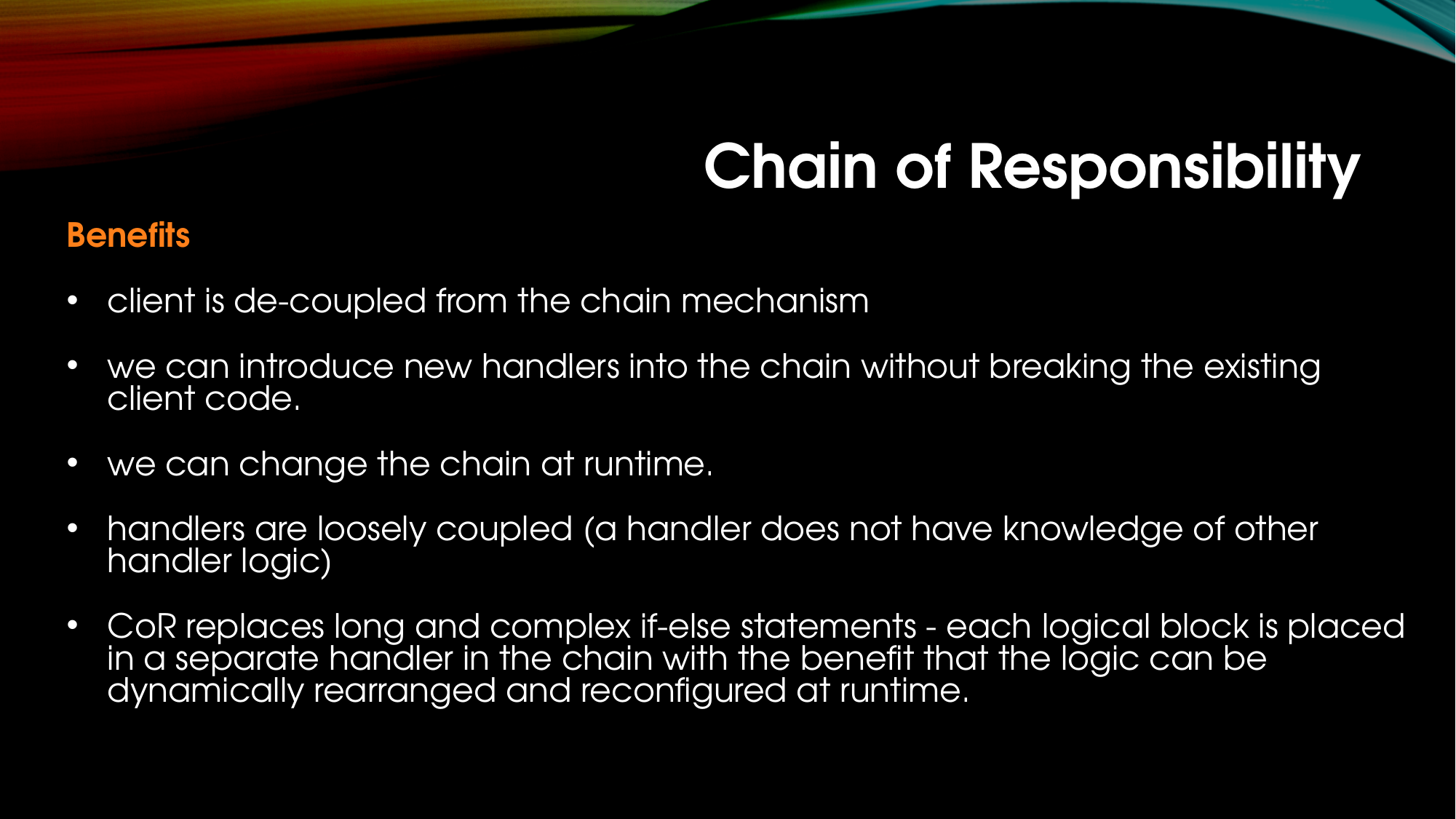

Chain of Responsibility
Benefits
client is de-coupled from the chain mechanism
we can introduce new handlers into the chain without breaking the existing client code.
we can change the chain at runtime.
handlers are loosely coupled (a handler does not have knowledge of other handler logic)
CoR replaces long and complex if-else statements - each logical block is placed in a separate handler in the chain with the benefit that the logic can be dynamically rearranged and reconfigured at runtime.